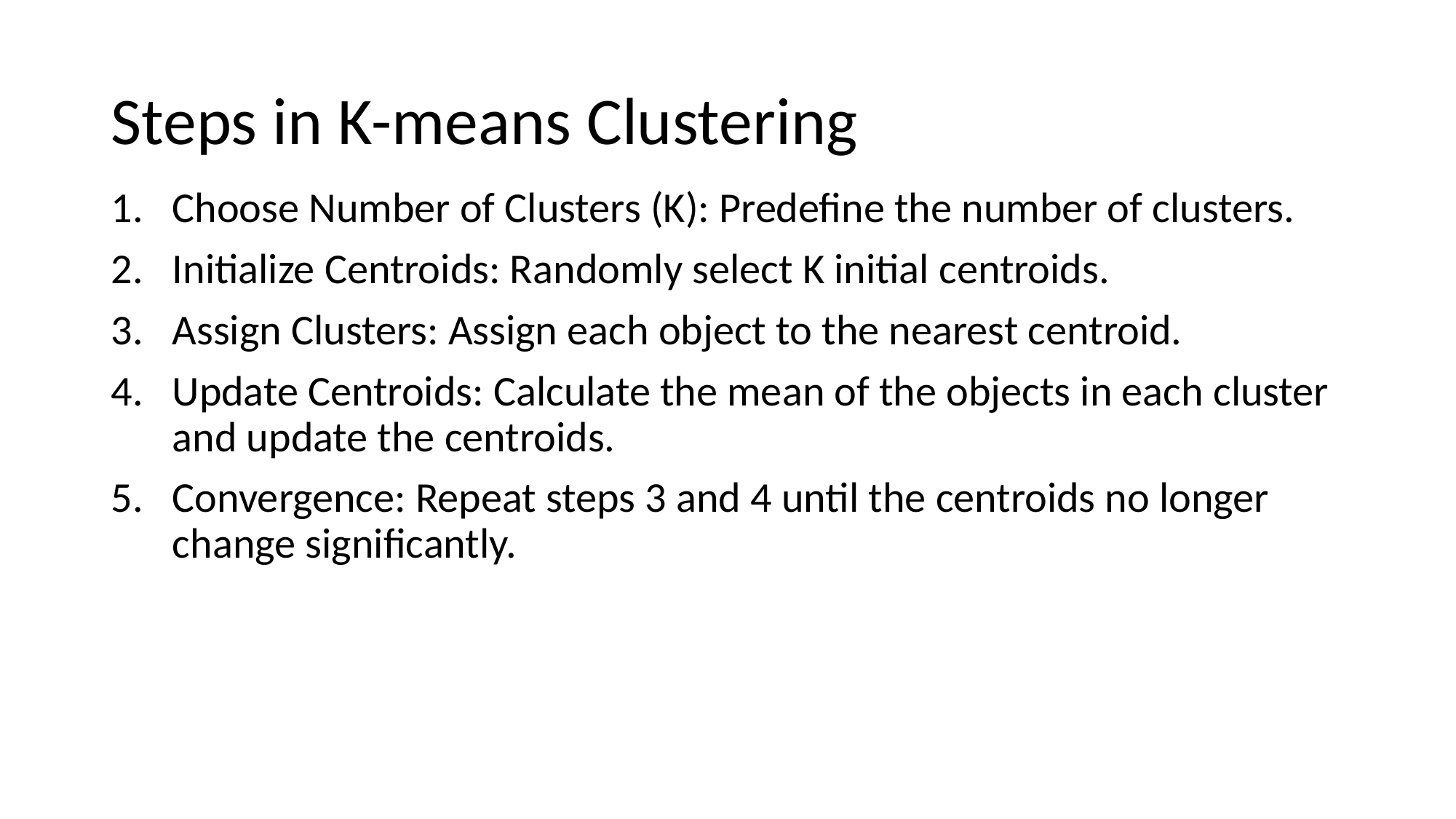

# Steps in K-means Clustering
Choose Number of Clusters (K): Predefine the number of clusters.
Initialize Centroids: Randomly select K initial centroids.
Assign Clusters: Assign each object to the nearest centroid.
Update Centroids: Calculate the mean of the objects in each cluster and update the centroids.
Convergence: Repeat steps 3 and 4 until the centroids no longer change significantly.